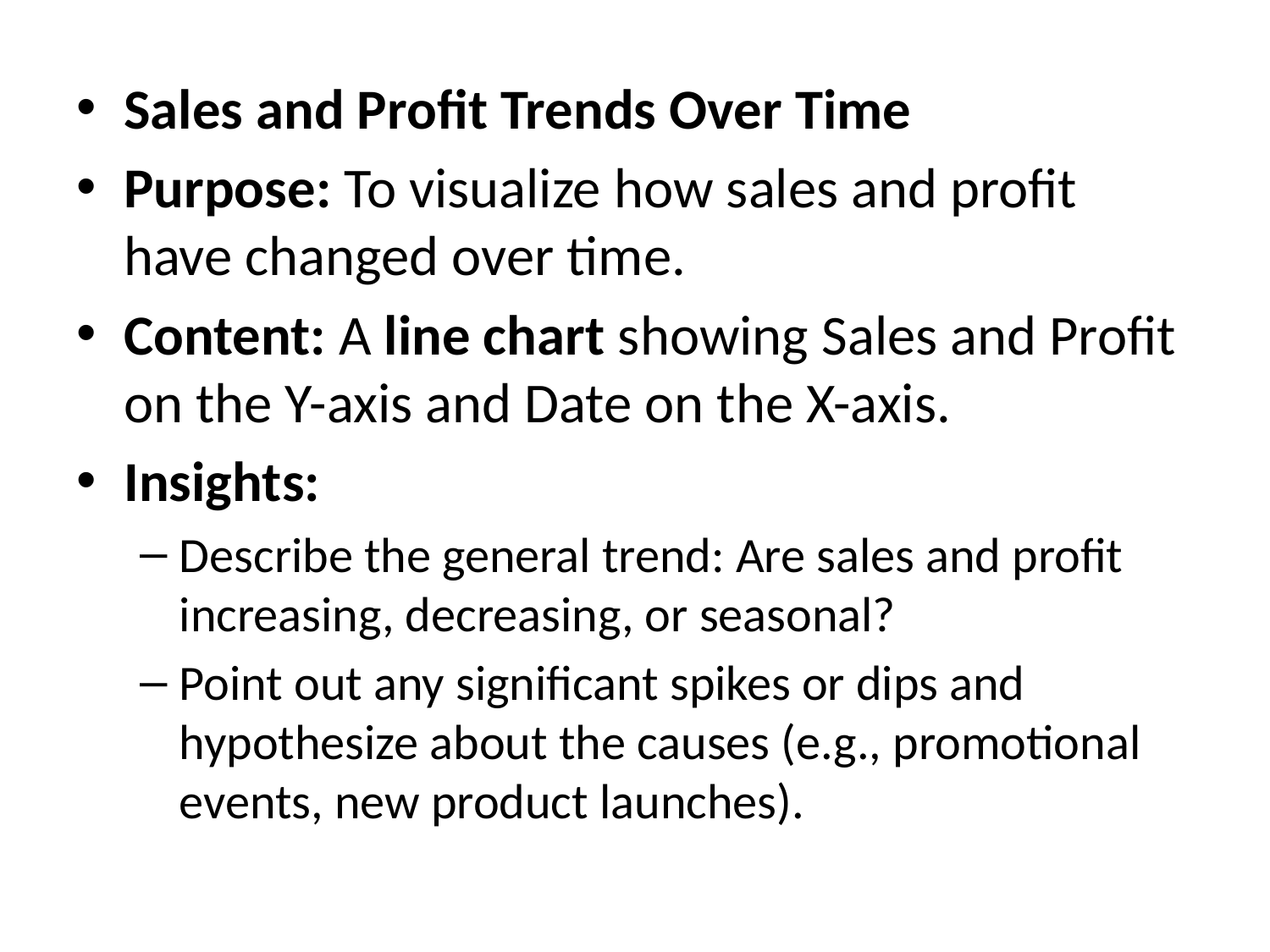

Sales and Profit Trends Over Time
Purpose: To visualize how sales and profit have changed over time.
Content: A line chart showing Sales and Profit on the Y-axis and Date on the X-axis.
Insights:
Describe the general trend: Are sales and profit increasing, decreasing, or seasonal?
Point out any significant spikes or dips and hypothesize about the causes (e.g., promotional events, new product launches).